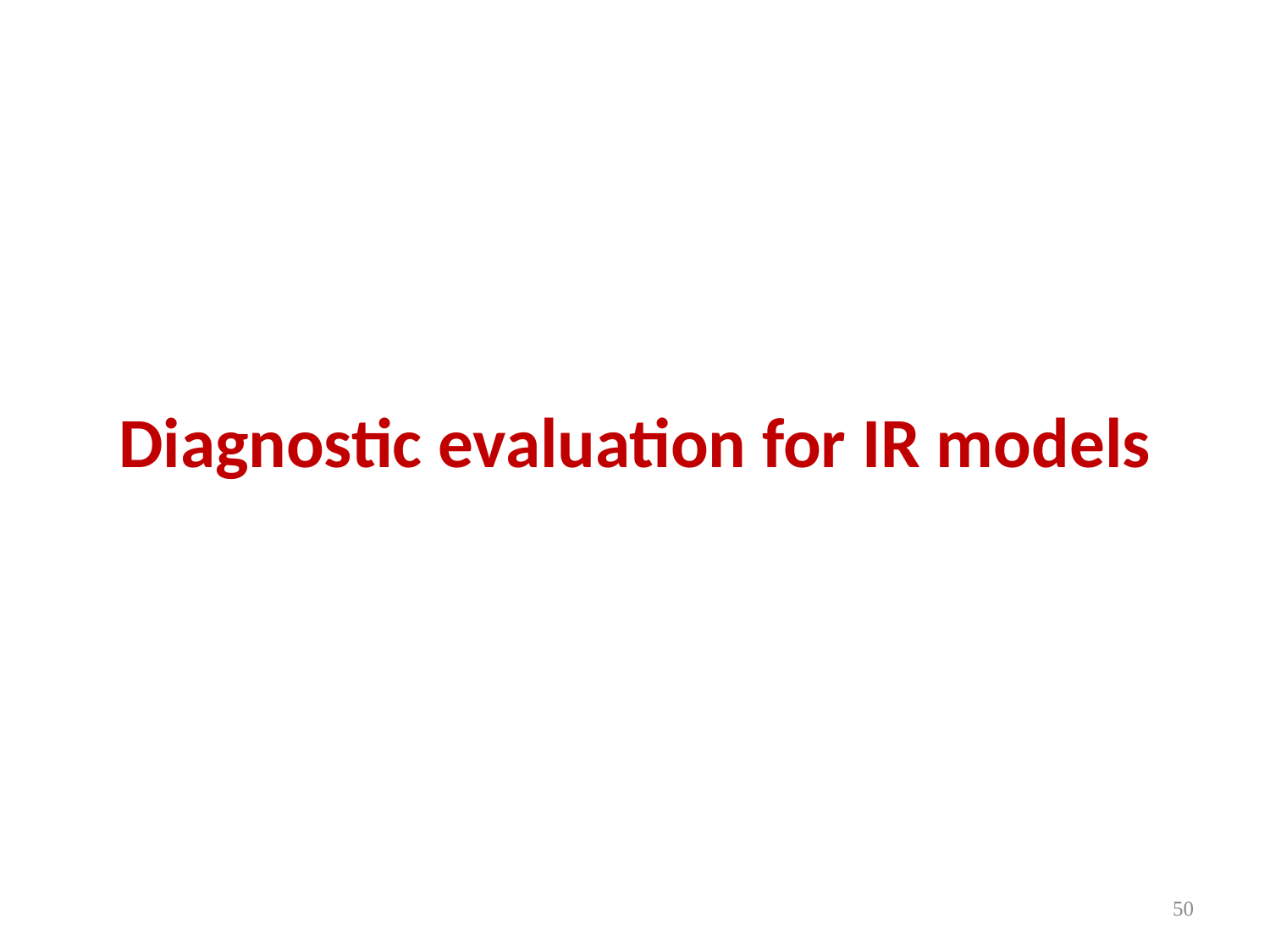

# Diagnostic evaluation for IR models
50